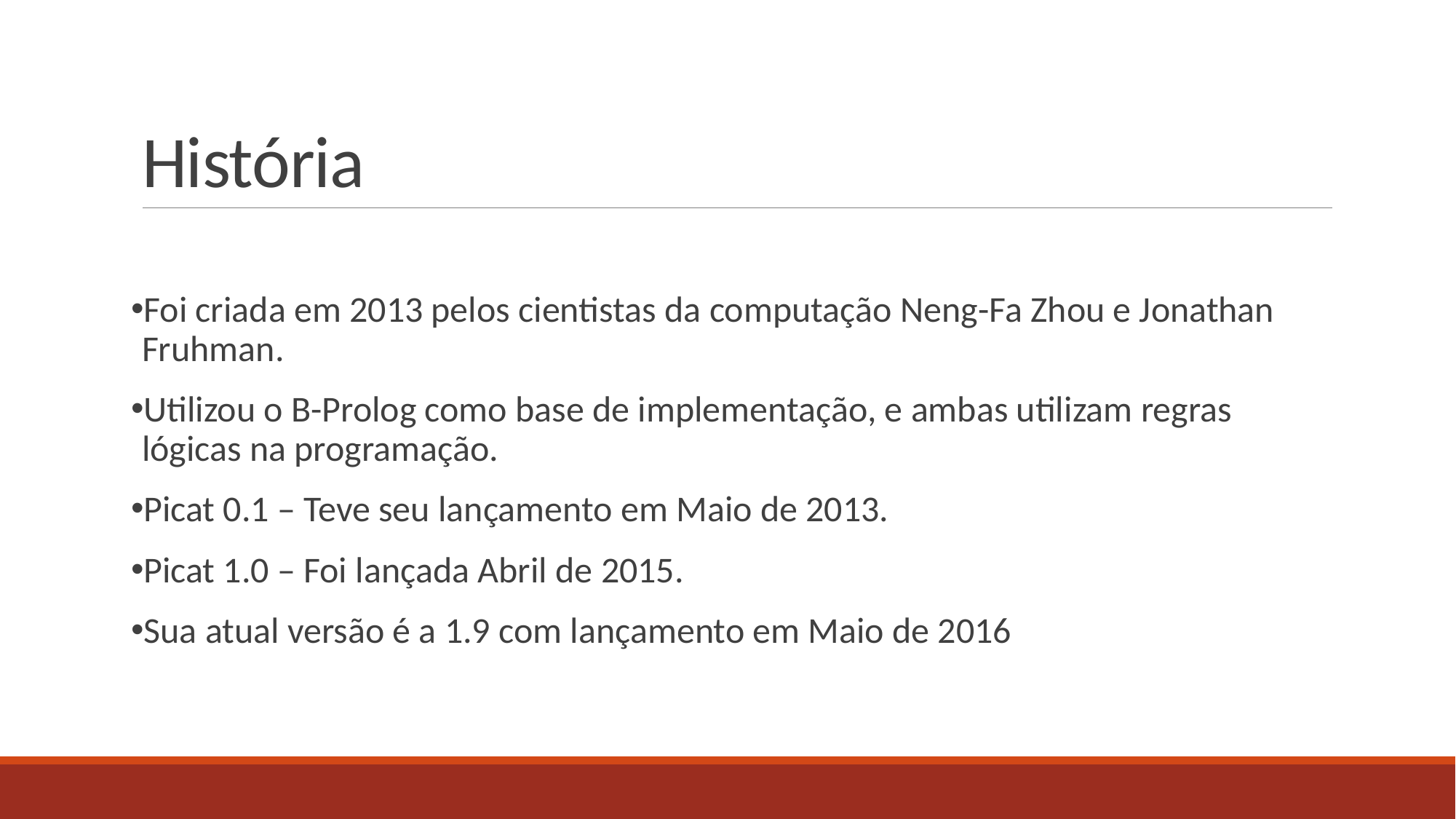

# História

Foi criada em 2013 pelos cientistas da computação Neng-Fa Zhou e Jonathan Fruhman.
Utilizou o B-Prolog como base de implementação, e ambas utilizam regras lógicas na programação.
Picat 0.1 – Teve seu lançamento em Maio de 2013.
Picat 1.0 – Foi lançada Abril de 2015.
Sua atual versão é a 1.9 com lançamento em Maio de 2016